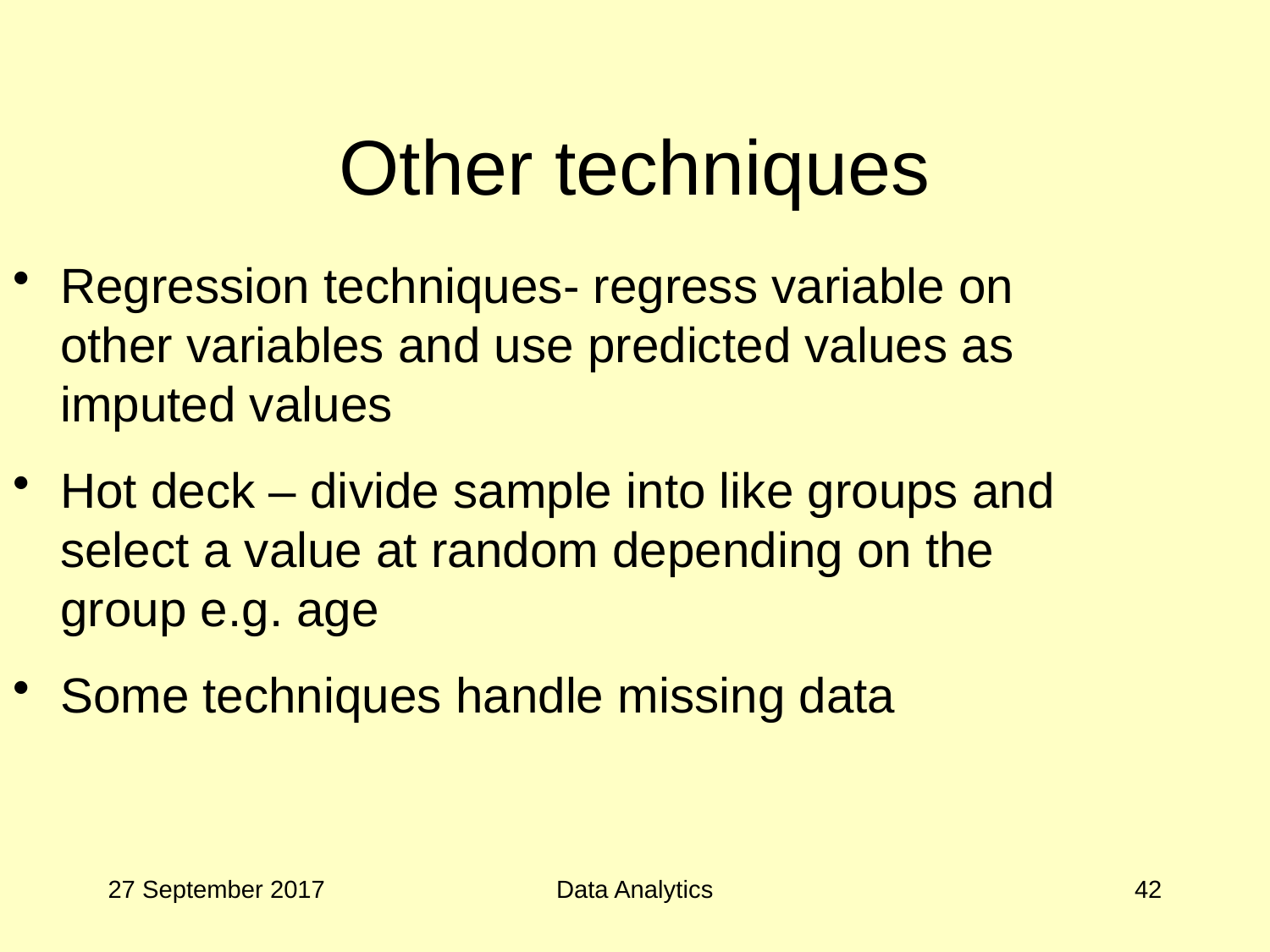

# Other techniques
Regression techniques- regress variable on other variables and use predicted values as imputed values
Hot deck – divide sample into like groups and select a value at random depending on the group e.g. age
Some techniques handle missing data
27 September 2017
Data Analytics
42